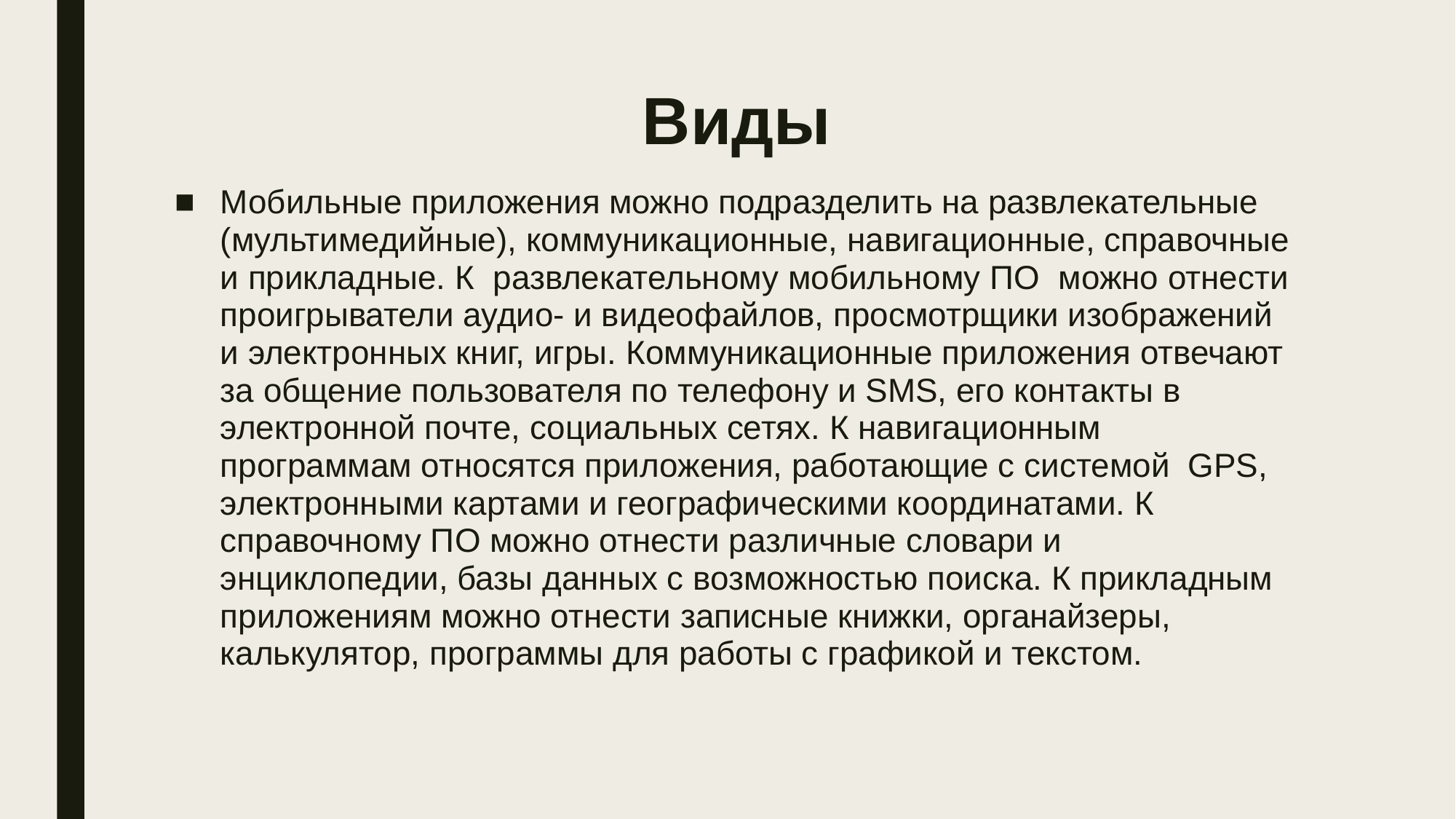

# Виды
Мобильные приложения можно подразделить на развлекательные (мультимедийные), коммуникационные, навигационные, справочные и прикладные. К  развлекательному мобильному ПО  можно отнести проигрыватели аудио- и видеофайлов, просмотрщики изображений и электронных книг, игры. Коммуникационные приложения отвечают за общение пользователя по телефону и SMS, его контакты в электронной почте, социальных сетях. К навигационным программам относятся приложения, работающие с системой  GPS, электронными картами и географическими координатами. К справочному ПО можно отнести различные словари и энциклопедии, базы данных с возможностью поиска. К прикладным приложениям можно отнести записные книжки, органайзеры, калькулятор, программы для работы с графикой и текстом.